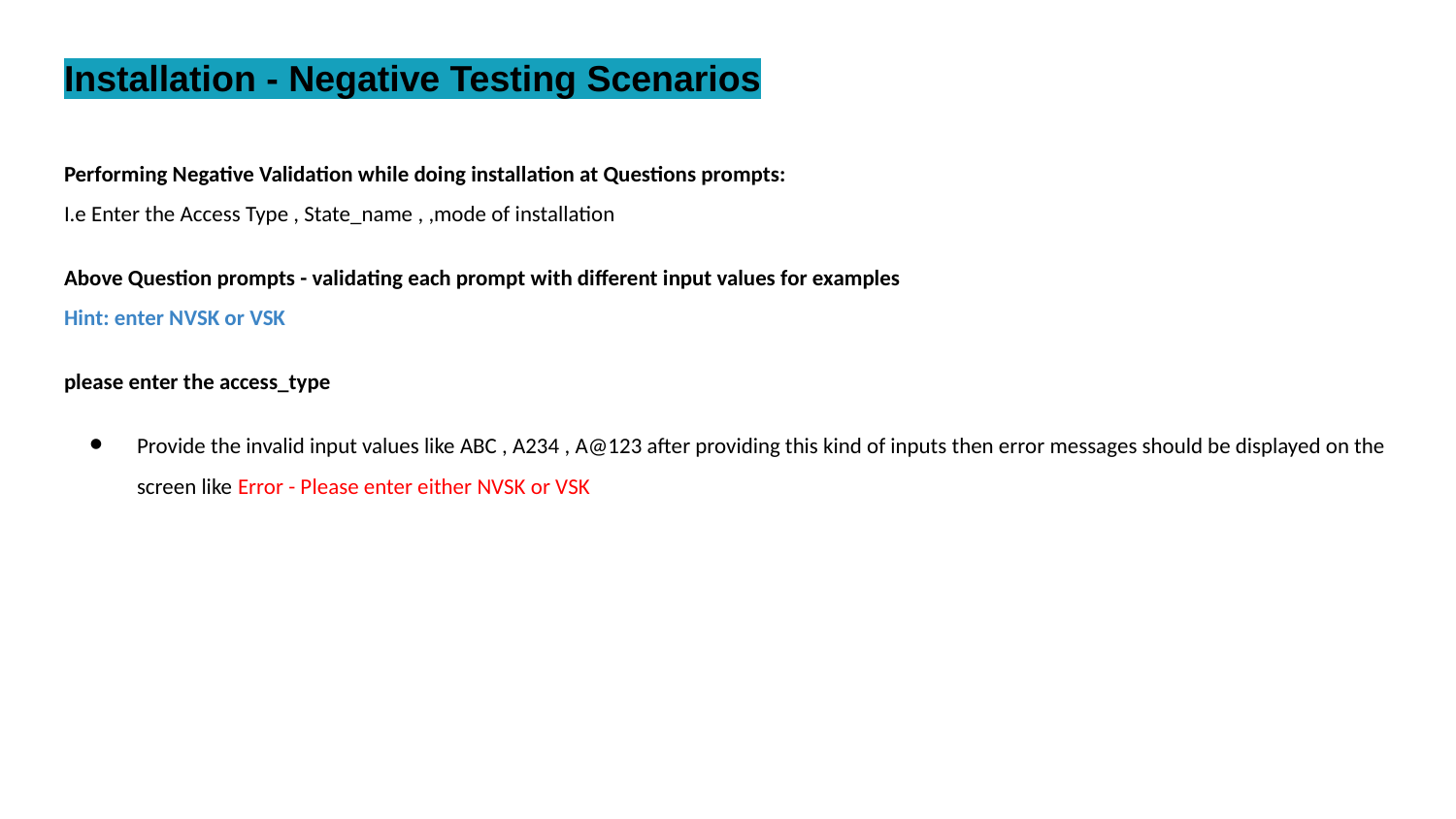

# Installation - Negative Testing Scenarios
Performing Negative Validation while doing installation at Questions prompts:
I.e Enter the Access Type , State_name , ,mode of installation
Above Question prompts - validating each prompt with different input values for examples
Hint: enter NVSK or VSK
please enter the access_type
Provide the invalid input values like ABC , A234 , A@123 after providing this kind of inputs then error messages should be displayed on the screen like Error - Please enter either NVSK or VSK